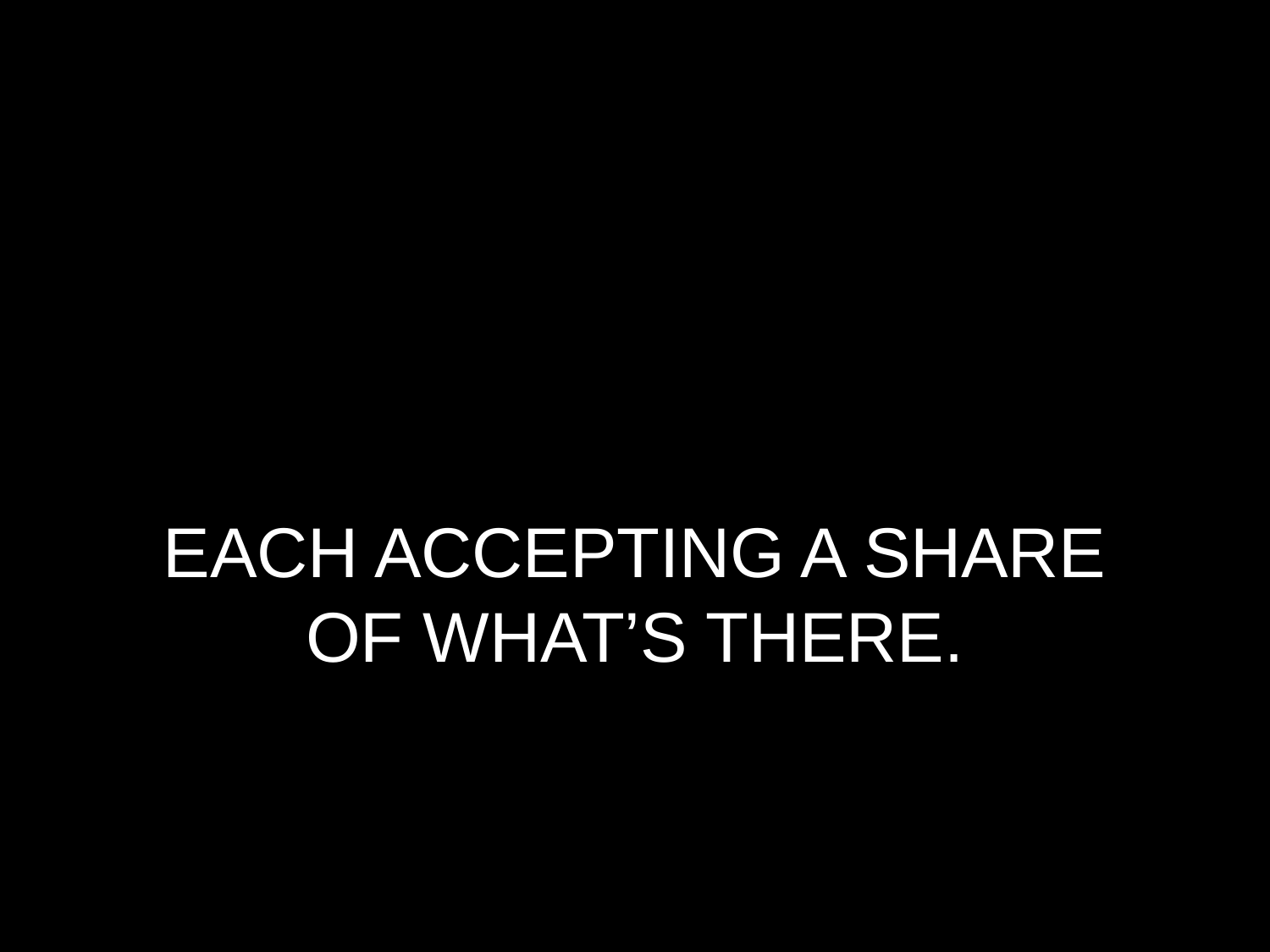

# EACH ACCEPTING A SHARE OF WHAT’S THERE.